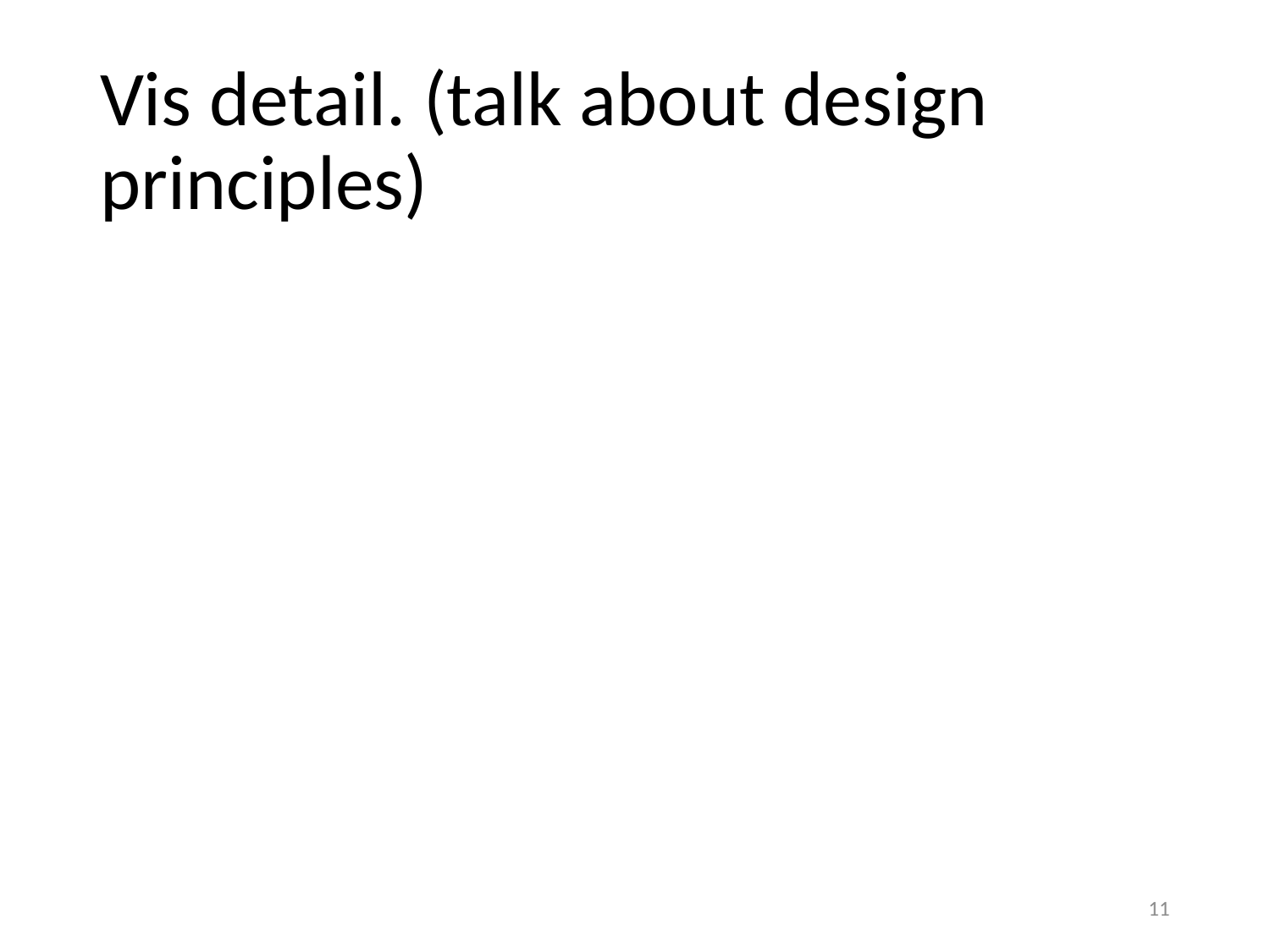

# Vis detail. (talk about design principles)
11